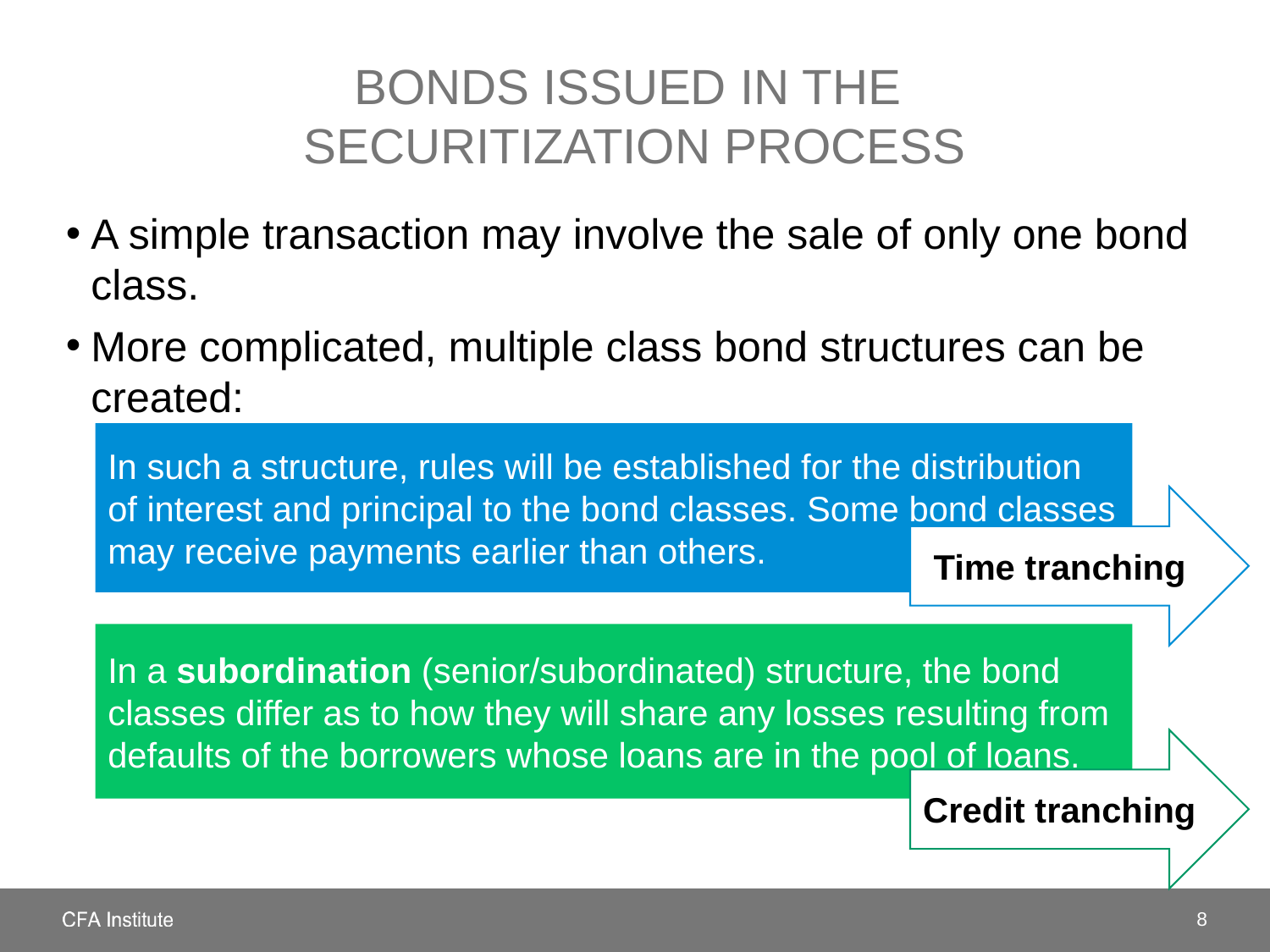

# Bonds issued in THE SECURITIZATION PROCESS
A simple transaction may involve the sale of only one bond class.
More complicated, multiple class bond structures can be created:

In such a structure, rules will be established for the distribution of interest and principal to the bond classes. Some bond classes may receive payments earlier than others.
Time tranching
In a subordination (senior/subordinated) structure, the bond classes differ as to how they will share any losses resulting from defaults of the borrowers whose loans are in the pool of loans.
Credit tranching
8